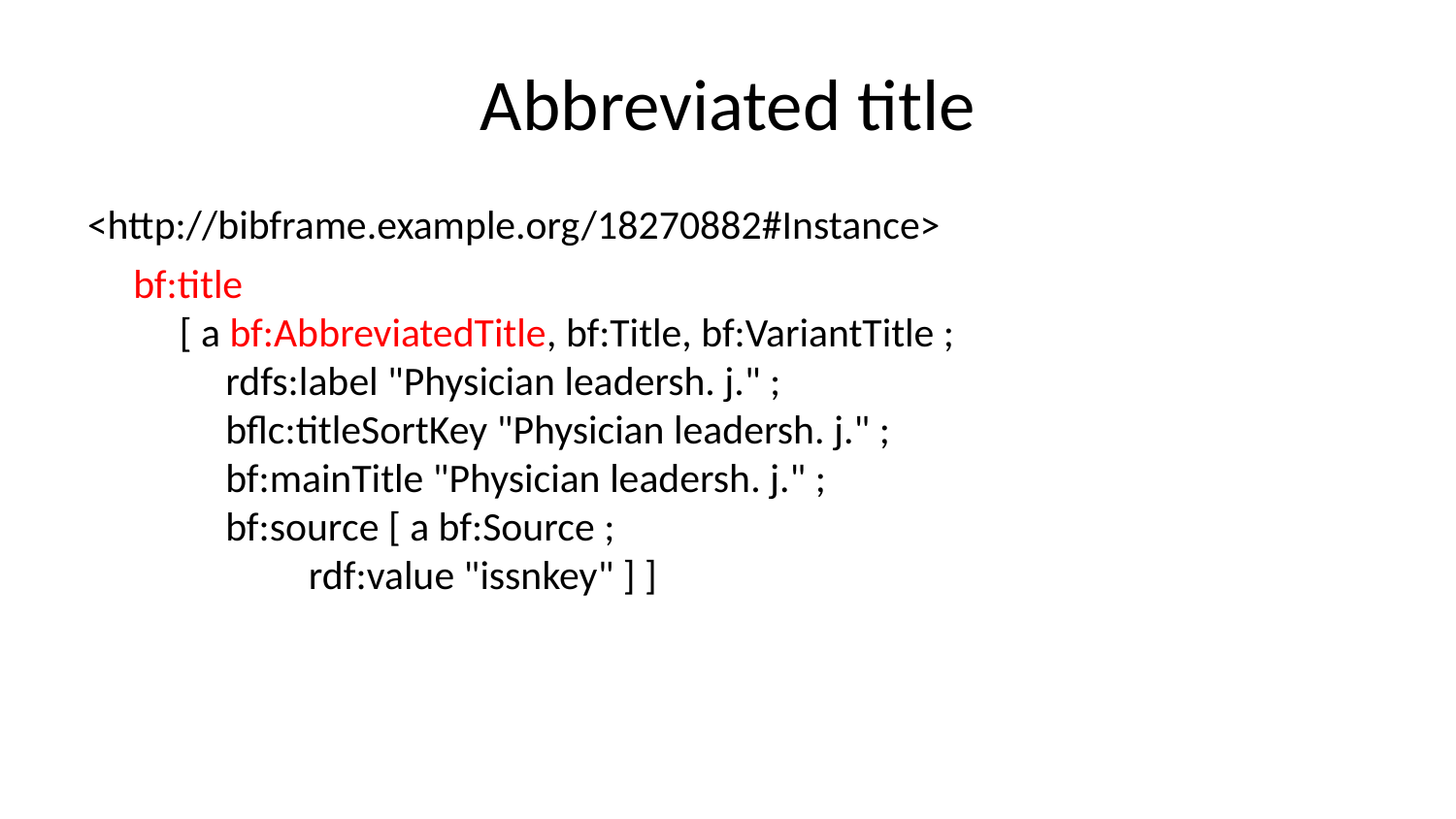

# Abbreviated title
<http://bibframe.example.org/18270882#Instance>
     bf:title
          [ a bf:AbbreviatedTitle, bf:Title, bf:VariantTitle ;
               rdfs:label "Physician leadersh. j." ;
               bflc:titleSortKey "Physician leadersh. j." ;
               bf:mainTitle "Physician leadersh. j." ;
               bf:source [ a bf:Source ;
                        rdf:value "issnkey" ] ]